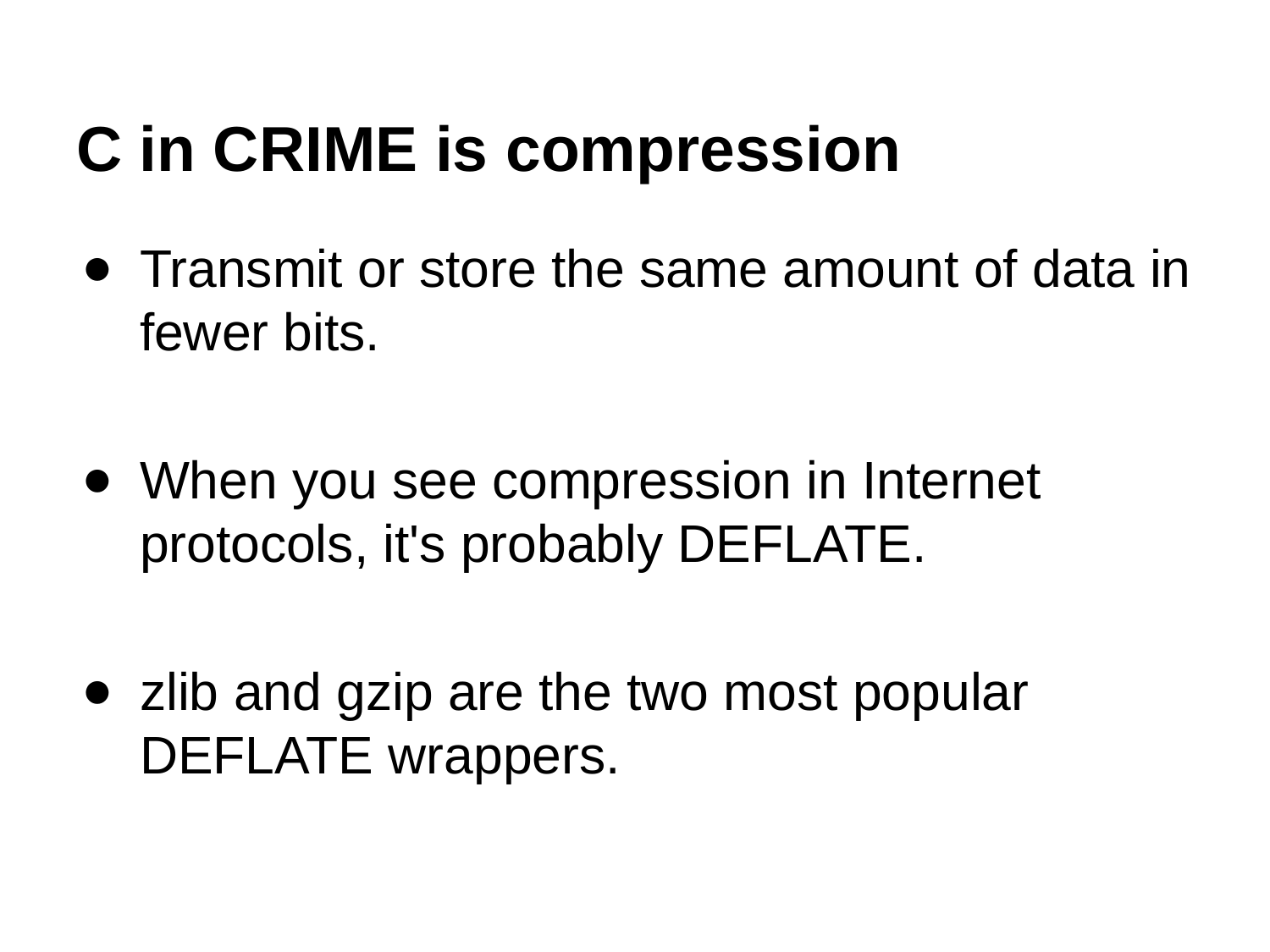

# C in CRIME is compression
Transmit or store the same amount of data in fewer bits.

When you see compression in Internet protocols, it's probably DEFLATE.

zlib and gzip are the two most popular DEFLATE wrappers.